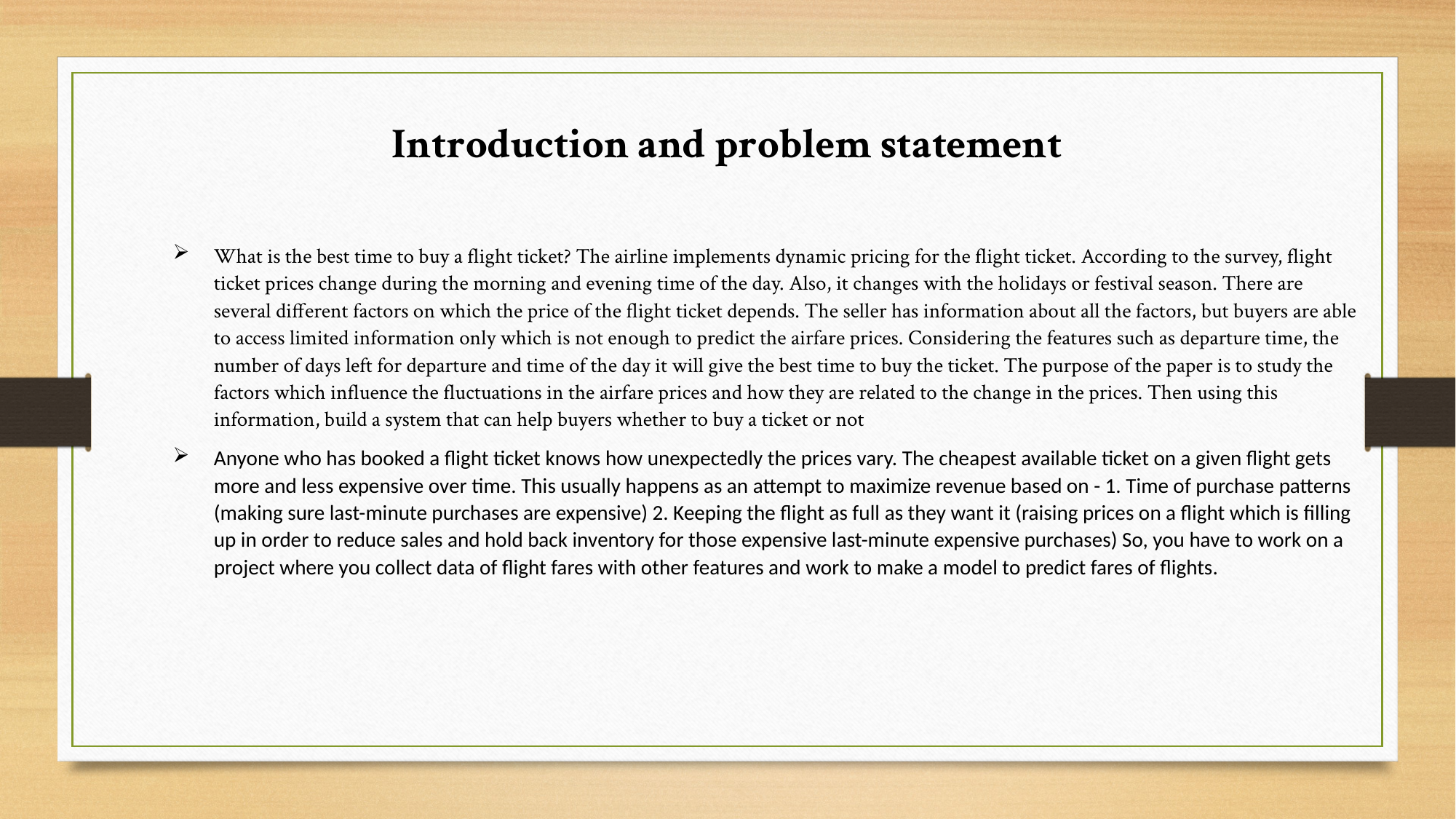

Introduction and problem statement
What is the best time to buy a flight ticket? The airline implements dynamic pricing for the flight ticket. According to the survey, flight ticket prices change during the morning and evening time of the day. Also, it changes with the holidays or festival season. There are several different factors on which the price of the flight ticket depends. The seller has information about all the factors, but buyers are able to access limited information only which is not enough to predict the airfare prices. Considering the features such as departure time, the number of days left for departure and time of the day it will give the best time to buy the ticket. The purpose of the paper is to study the factors which influence the fluctuations in the airfare prices and how they are related to the change in the prices. Then using this information, build a system that can help buyers whether to buy a ticket or not
Anyone who has booked a flight ticket knows how unexpectedly the prices vary. The cheapest available ticket on a given flight gets more and less expensive over time. This usually happens as an attempt to maximize revenue based on - 1. Time of purchase patterns (making sure last-minute purchases are expensive) 2. Keeping the flight as full as they want it (raising prices on a flight which is filling up in order to reduce sales and hold back inventory for those expensive last-minute expensive purchases) So, you have to work on a project where you collect data of flight fares with other features and work to make a model to predict fares of flights.